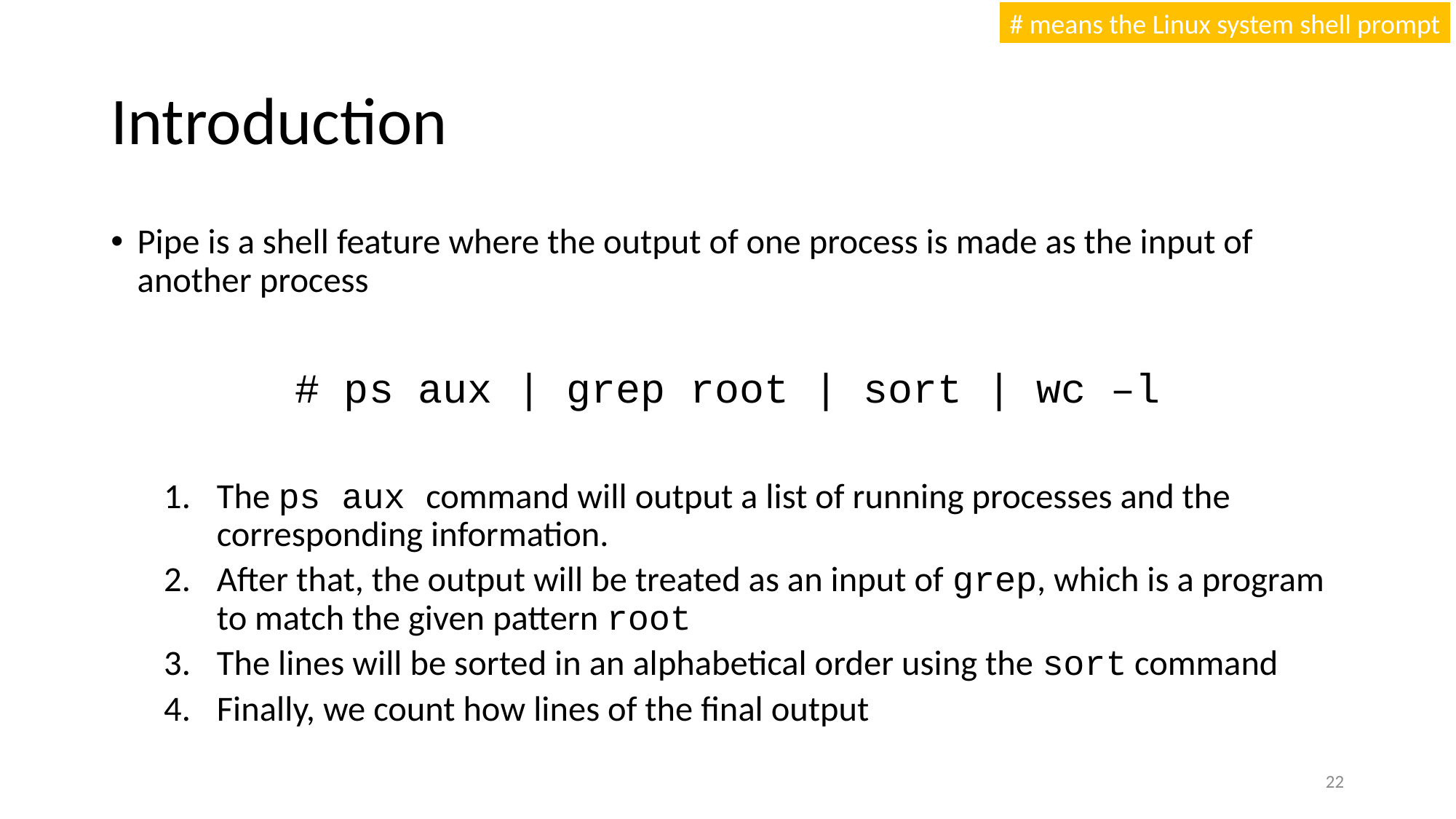

# means the Linux system shell prompt
# Introduction
Pipe is a shell feature where the output of one process is made as the input of another process

# ps aux | grep root | sort | wc –l

The ps aux command will output a list of running processes and the corresponding information.
After that, the output will be treated as an input of grep, which is a program to match the given pattern root
The lines will be sorted in an alphabetical order using the sort command
Finally, we count how lines of the final output

22